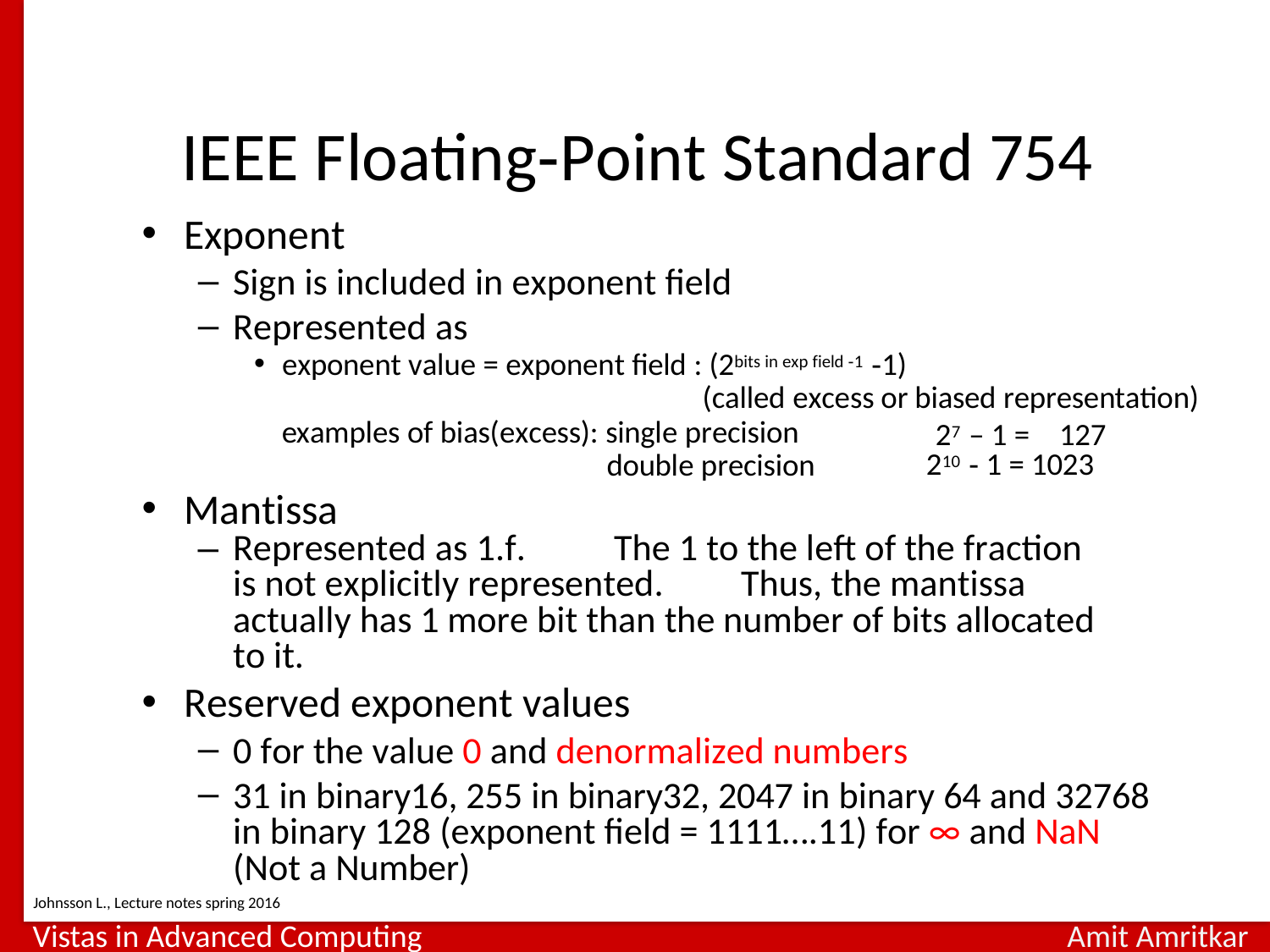

Lennart Johnsson 2016-01-19
COSC4364
IEEE Floating‐Point Standard 754
Exponent
Sign is included in exponent field
Represented as
exponent value = exponent field : (2bits in exp field ‐1  ‐1)
(called excess or biased representation)
27  – 1 =	127
examples of bias(excess): single precision
double precision
Mantissa
210  ‐ 1 = 1023
– Represented as 1.f.	The 1 to the left of the fraction is not explicitly represented.	Thus, the mantissa actually has 1 more bit than the number of bits allocated to it.
Reserved exponent values
0 for the value 0 and denormalized numbers
31 in binary16, 255 in binary32, 2047 in binary 64 and 32768 in binary 128 (exponent field = 1111….11) for ∞ and NaN (Not a Number)
Johnsson L., Lecture notes spring 2016